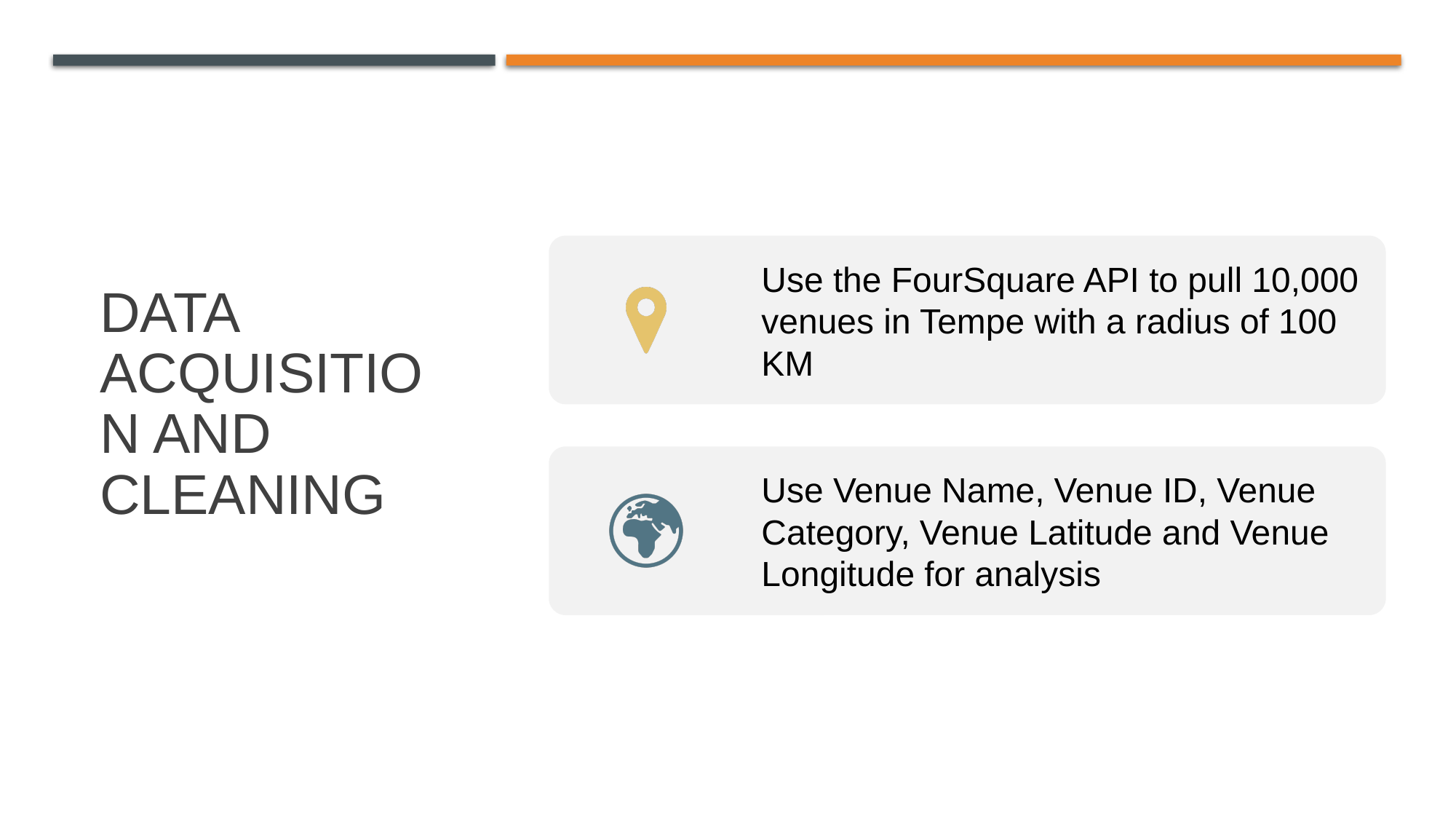

# Data Acquisition and cleaning
Use the FourSquare API to pull 10,000 venues in Tempe with a radius of 100 KM
Use Venue Name, Venue ID, Venue Category, Venue Latitude and Venue Longitude for analysis